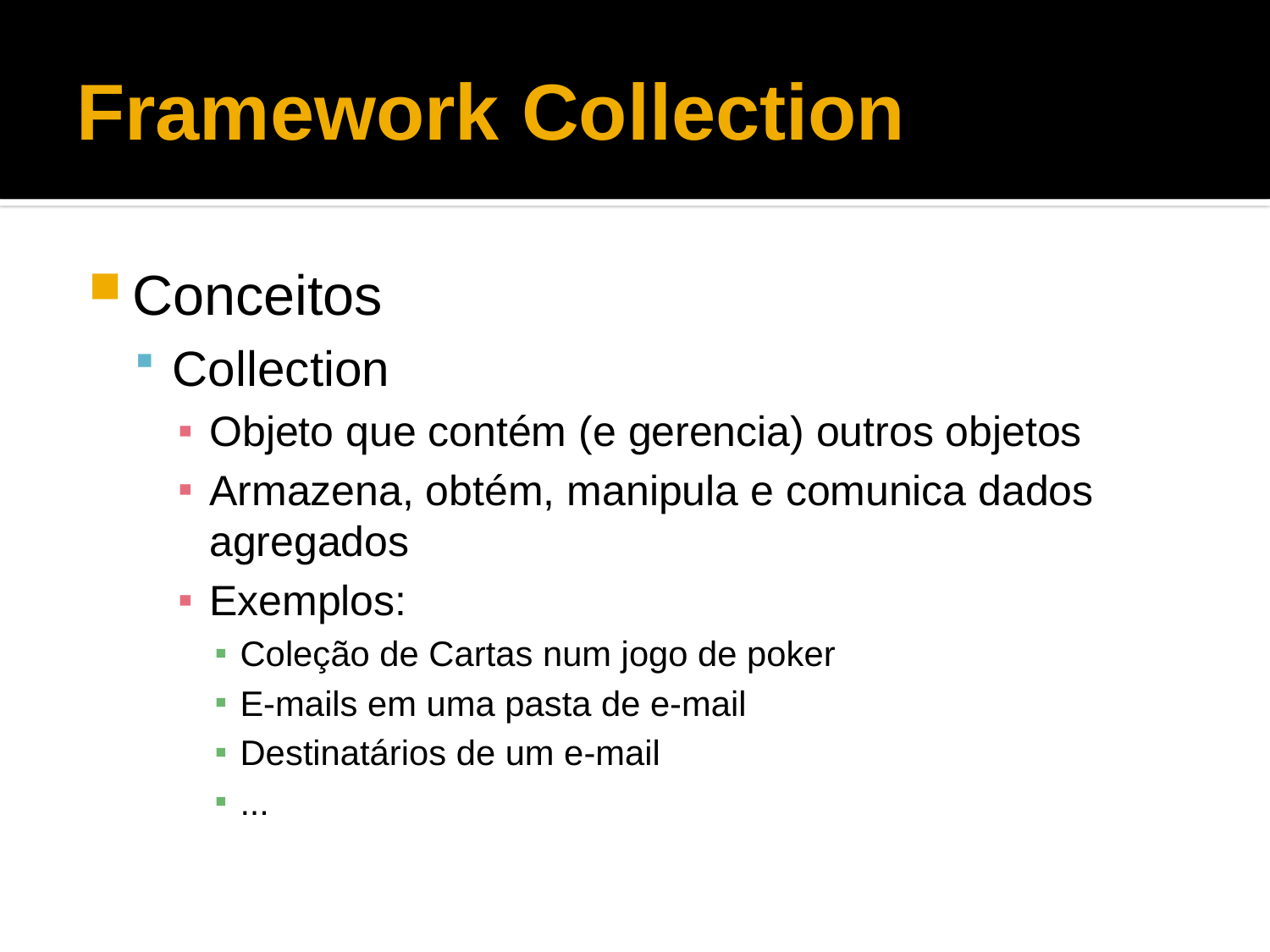

# Framework Collection
Conceitos
Collection
Objeto que contém (e gerencia) outros objetos
Armazena, obtém, manipula e comunica dados agregados
Exemplos:
Coleção de Cartas num jogo de poker
E-mails em uma pasta de e-mail
Destinatários de um e-mail
...